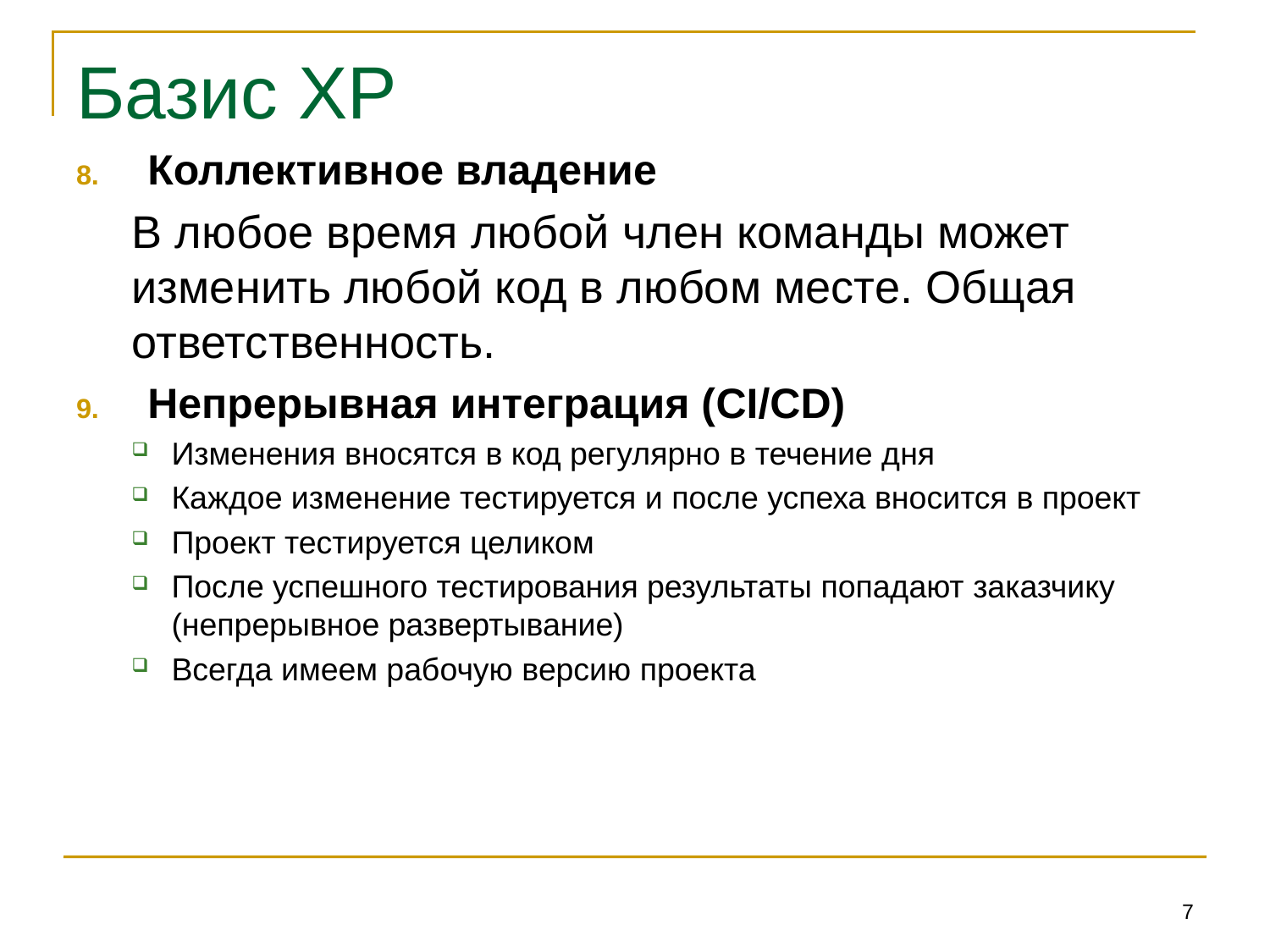

# Базис XP
Коллективное владение
В любое время любой член команды может изменить любой код в любом месте. Общая ответственность.
Непрерывная интеграция (CI/CD)
Изменения вносятся в код регулярно в течение дня
Каждое изменение тестируется и после успеха вносится в проект
Проект тестируется целиком
После успешного тестирования результаты попадают заказчику (непрерывное развертывание)
Всегда имеем рабочую версию проекта
7